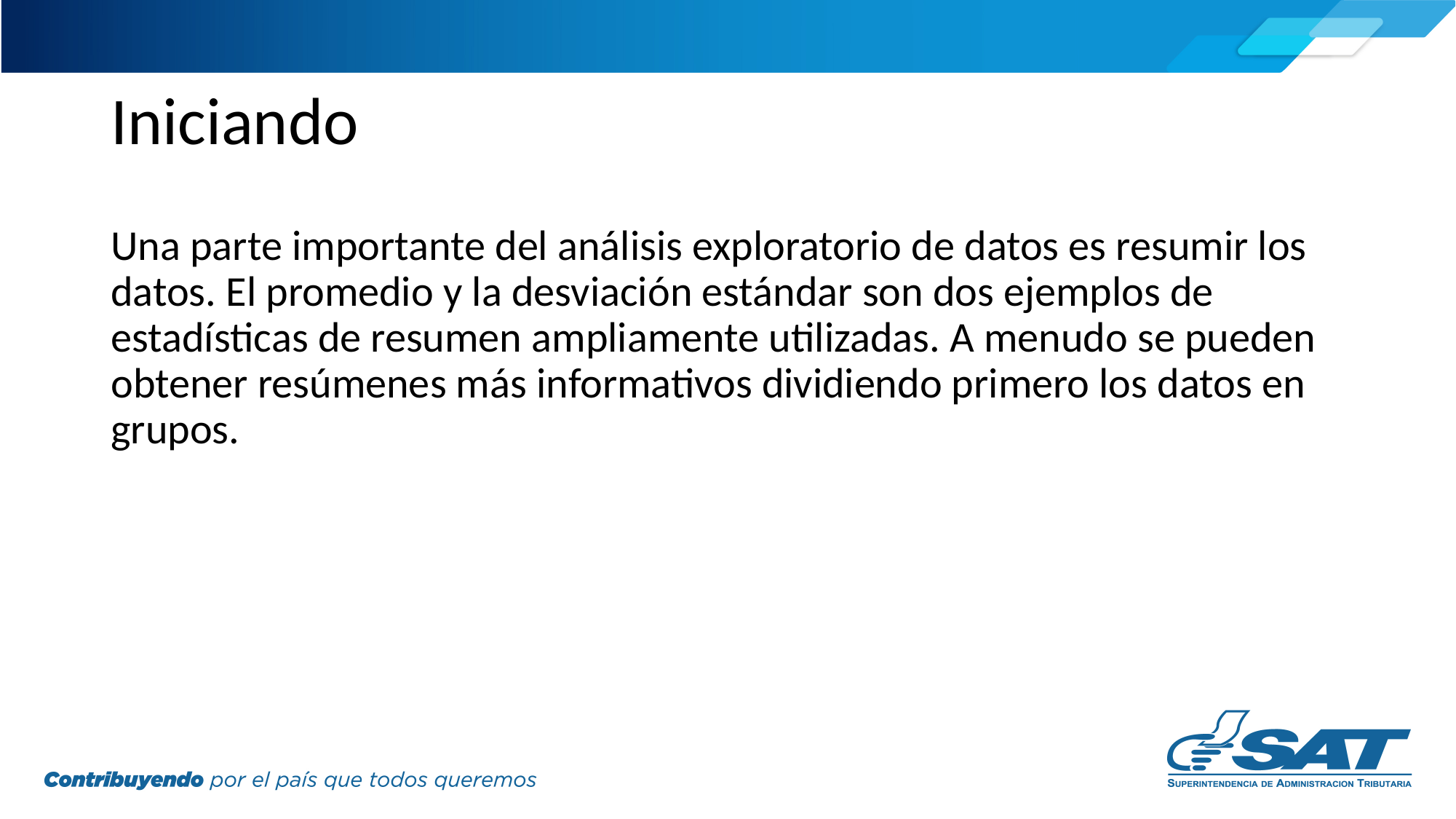

# Iniciando
Una parte importante del análisis exploratorio de datos es resumir los datos. El promedio y la desviación estándar son dos ejemplos de estadísticas de resumen ampliamente utilizadas. A menudo se pueden obtener resúmenes más informativos dividiendo primero los datos en grupos.